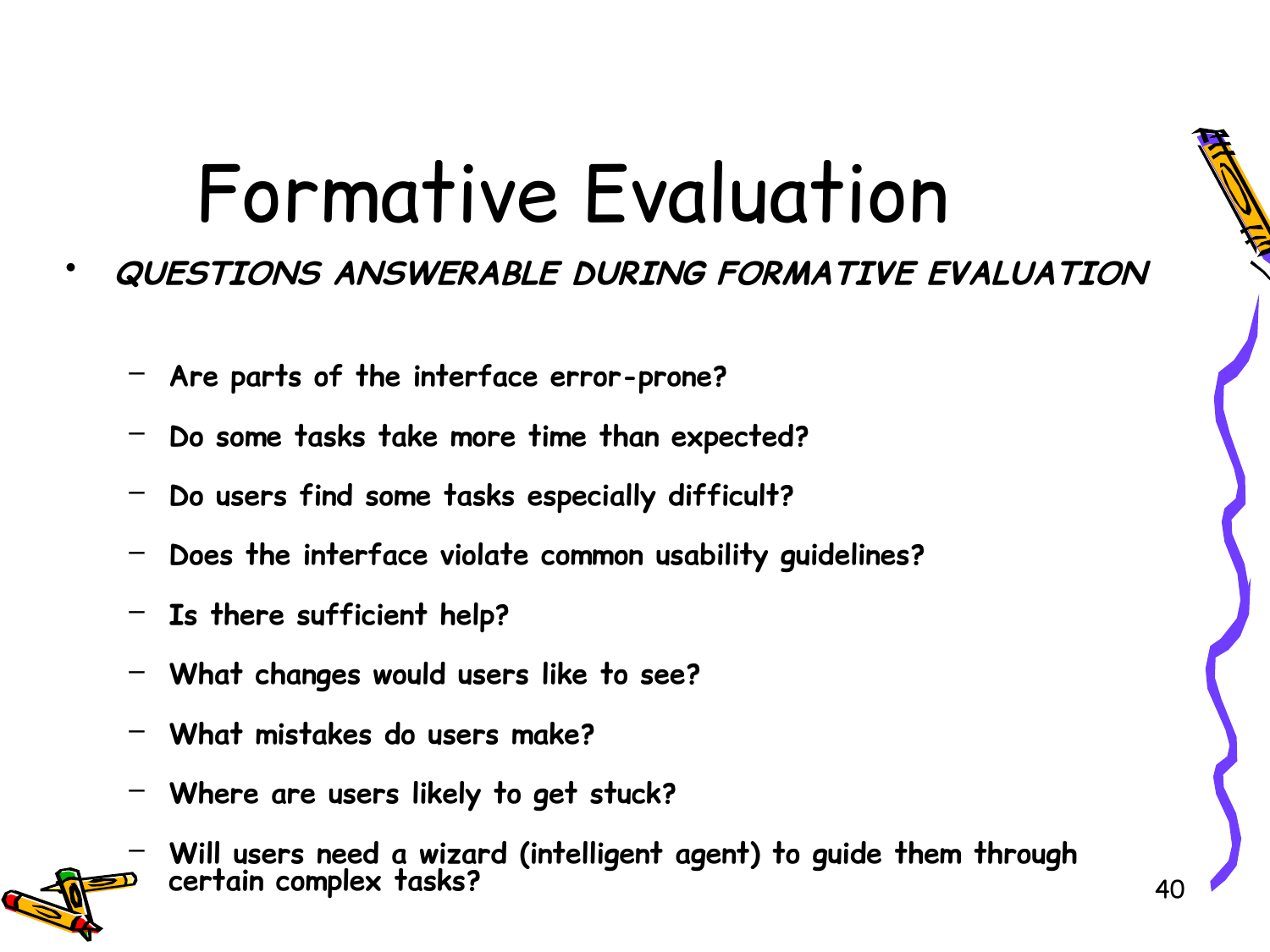

# Formative Evaluation
QUESTIONS ANSWERABLE DURING FORMATIVE EVALUATION
Are parts of the interface error-prone?
Do some tasks take more time than expected?
Do users find some tasks especially difficult?
Does the interface violate common usability guidelines?
Is there sufficient help?
What changes would users like to see?
What mistakes do users make?
Where are users likely to get stuck?
Will users need a wizard (intelligent agent) to guide them through
certain complex tasks?

40